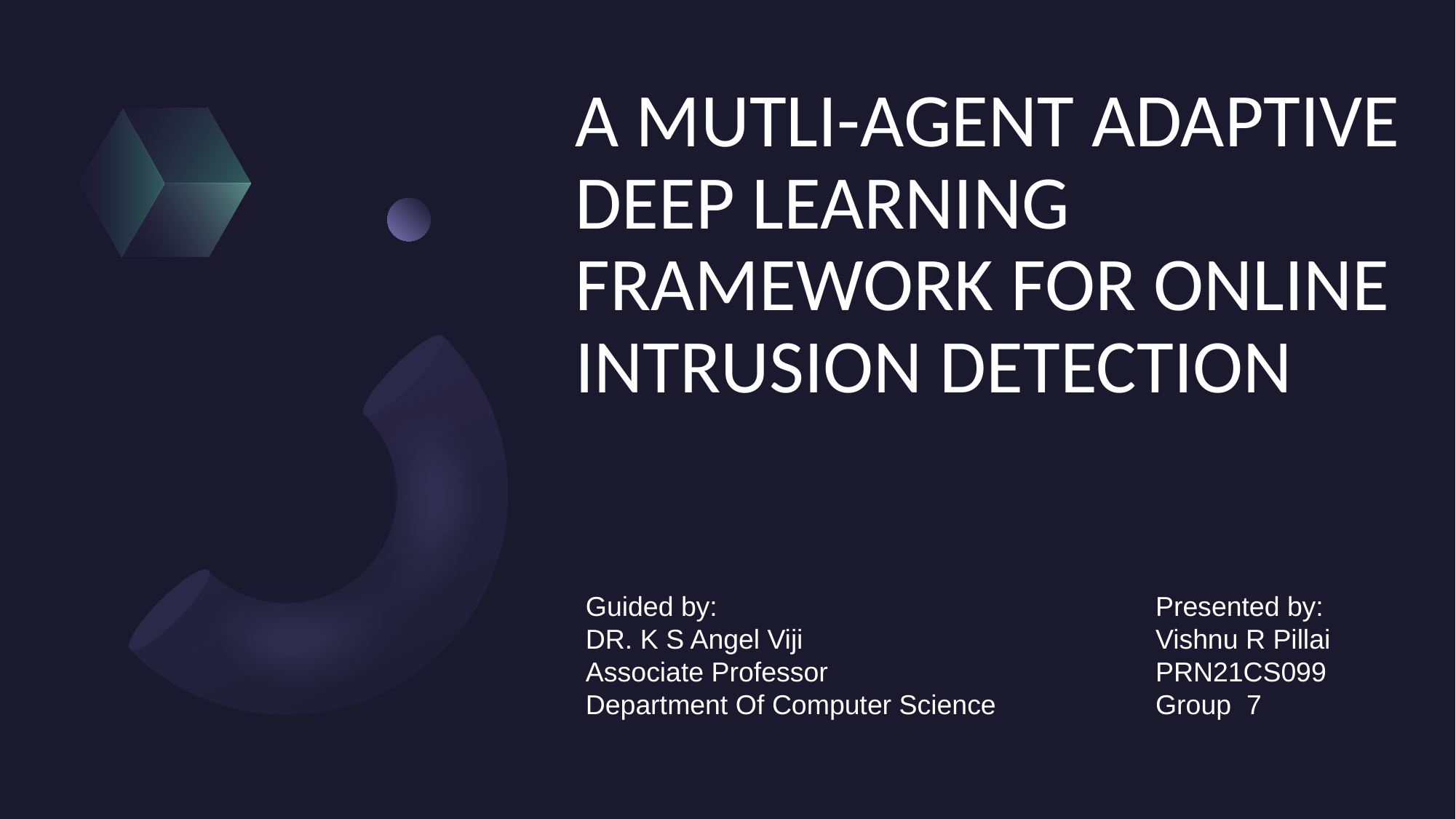

# A mutli-agent adaptive deep learning framework for online intrusion detection

Guided by:
DR. K S Angel Viji
Associate Professor
Department Of Computer Science
Presented by:
Vishnu R Pillai
PRN21CS099
Group  7
1